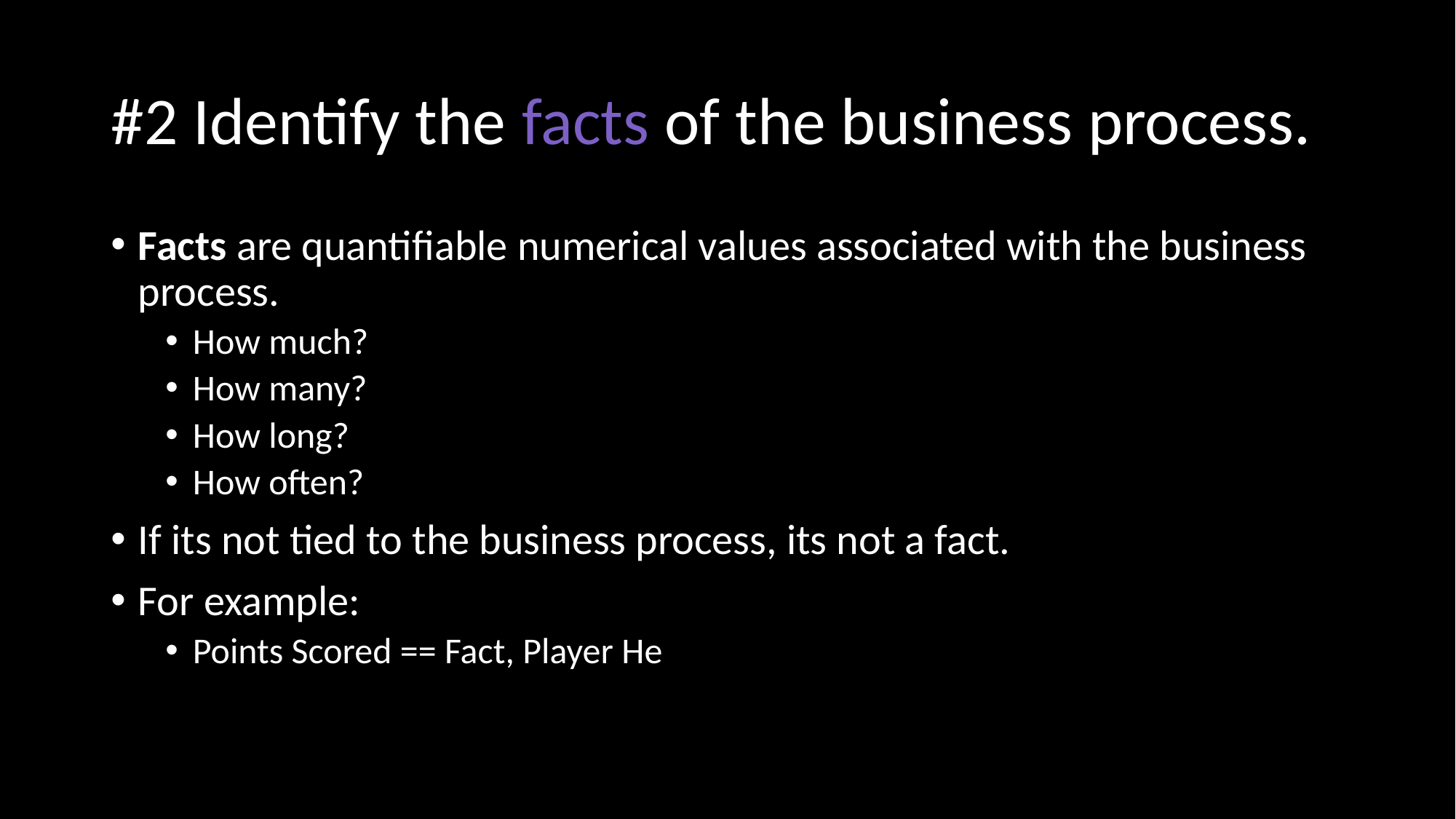

# #2 Identify the facts of the business process.
Facts are quantifiable numerical values associated with the business process.
How much?
How many?
How long?
How often?
If its not tied to the business process, its not a fact.
For example:
Points Scored == Fact, Player He